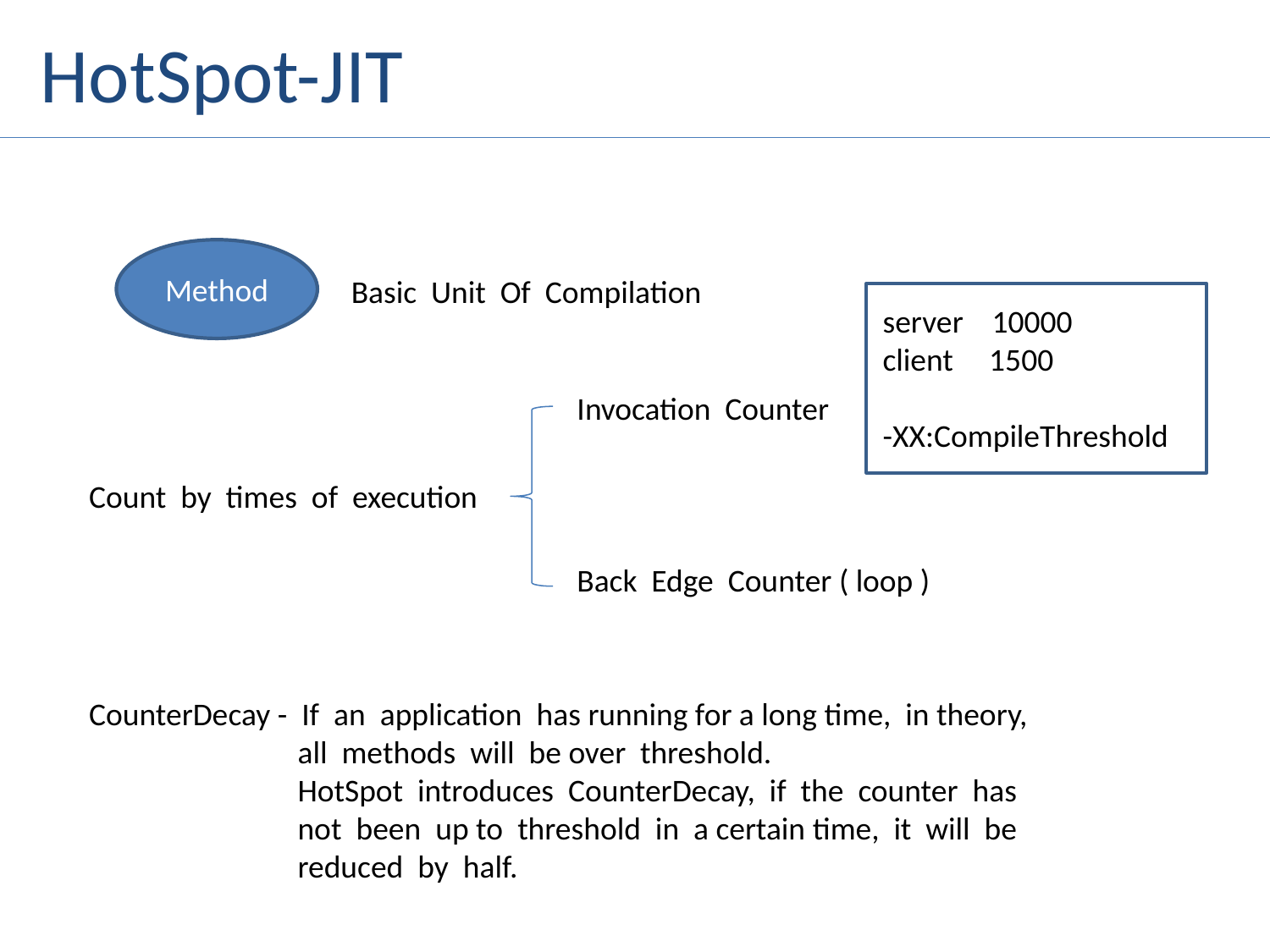

# HotSpot-JIT

Method
Basic  Unit  Of  Compilation

server    10000
client     1500

-XX:CompileThreshold
Invocation  Counter

Count  by  times  of  execution
Back  Edge  Counter ( loop )
CounterDecay -  If  an  application  has running for a long time,  in theory,
                             all  methods  will  be over  threshold.
                             HotSpot  introduces  CounterDecay,  if  the  counter  has
                             not  been  up to  threshold  in  a certain time,  it  will  be
                             reduced  by  half.